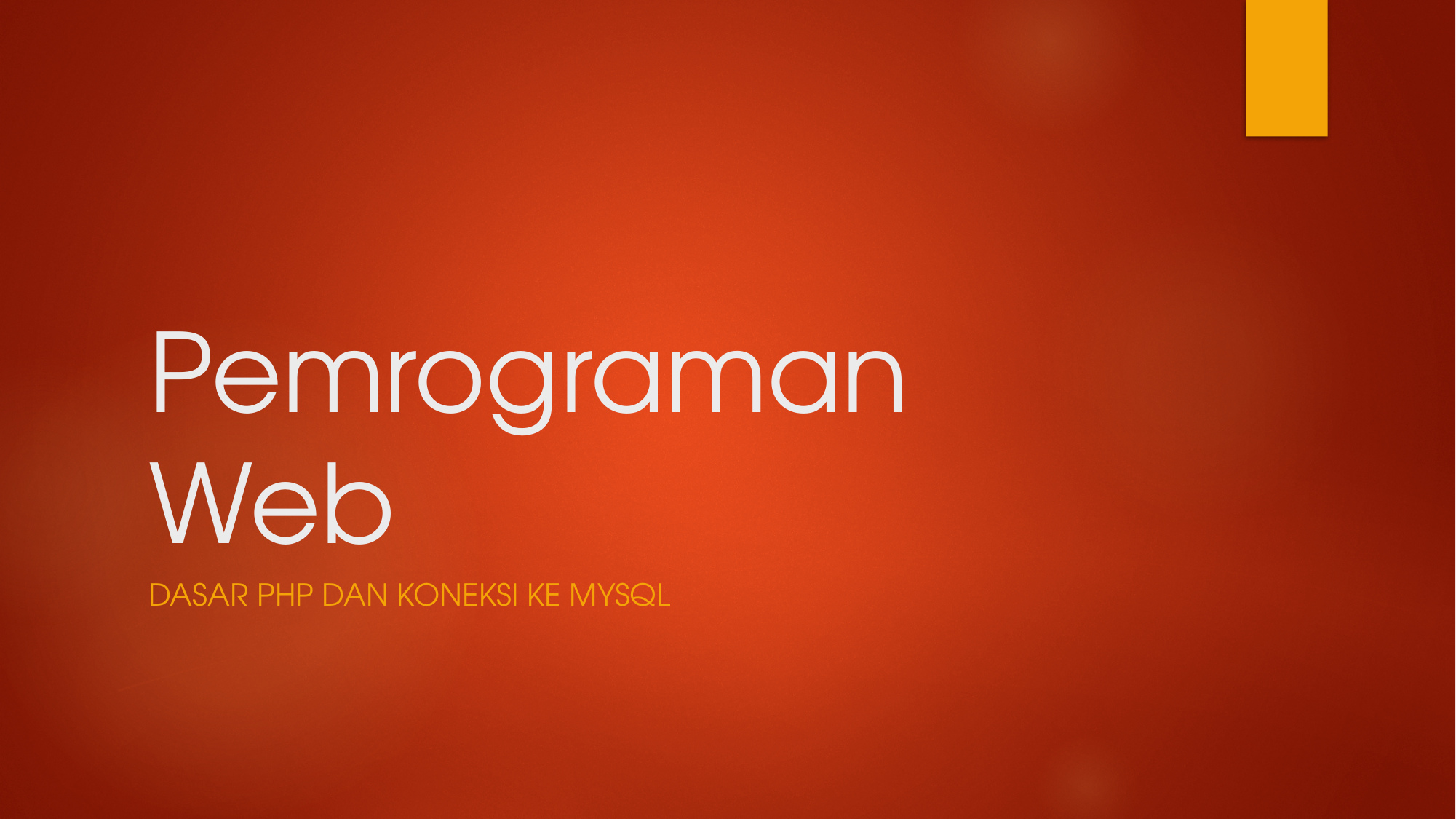

# Pemrograman Web
DASAR PHP DAN KONEKSI KE MYSQL